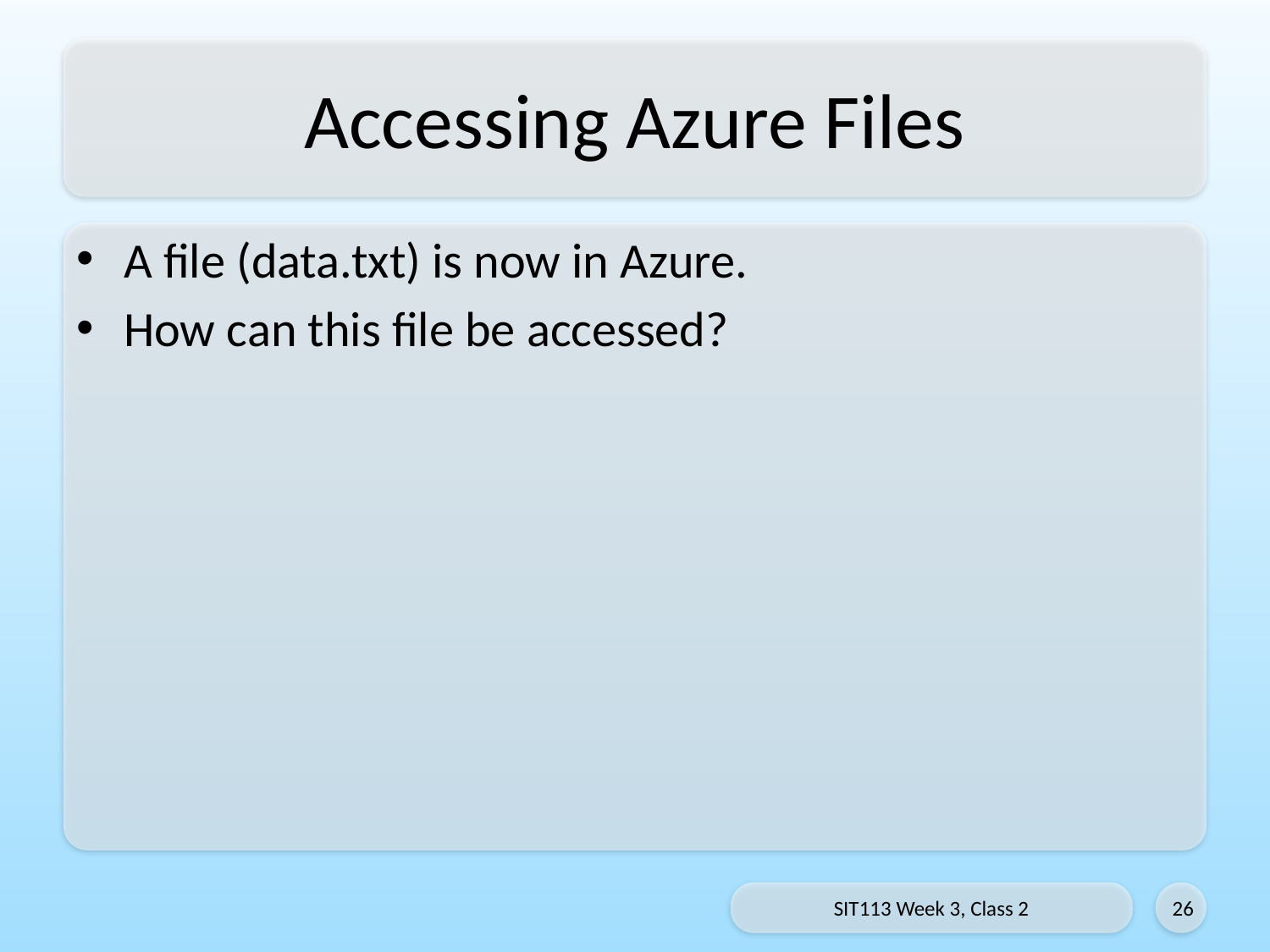

# Accessing Azure Files
A file (data.txt) is now in Azure.
How can this file be accessed?
SIT113 Week 3, Class 2
26